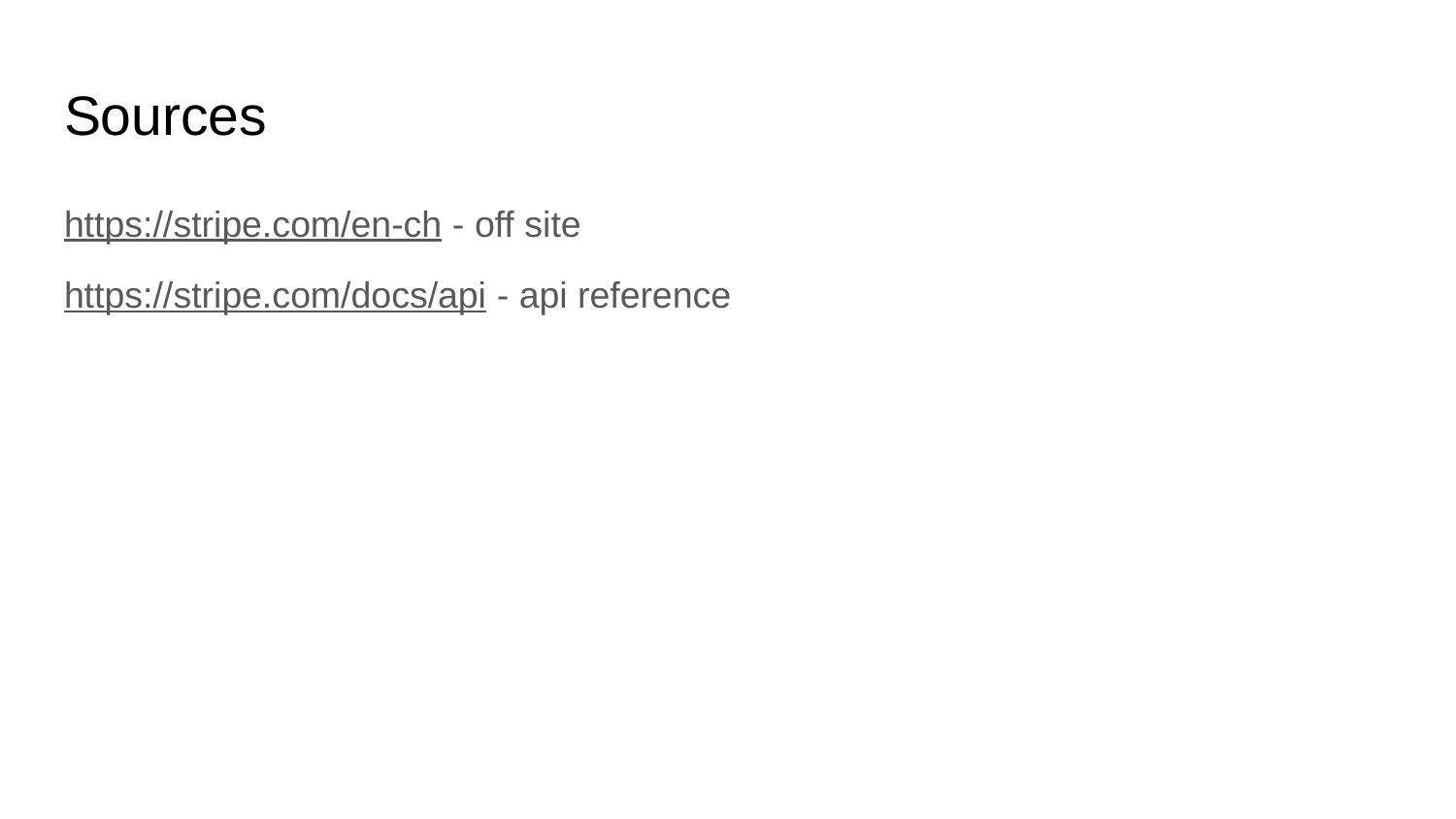

# Sources
https://stripe.com/en-ch - off site
https://stripe.com/docs/api - api reference